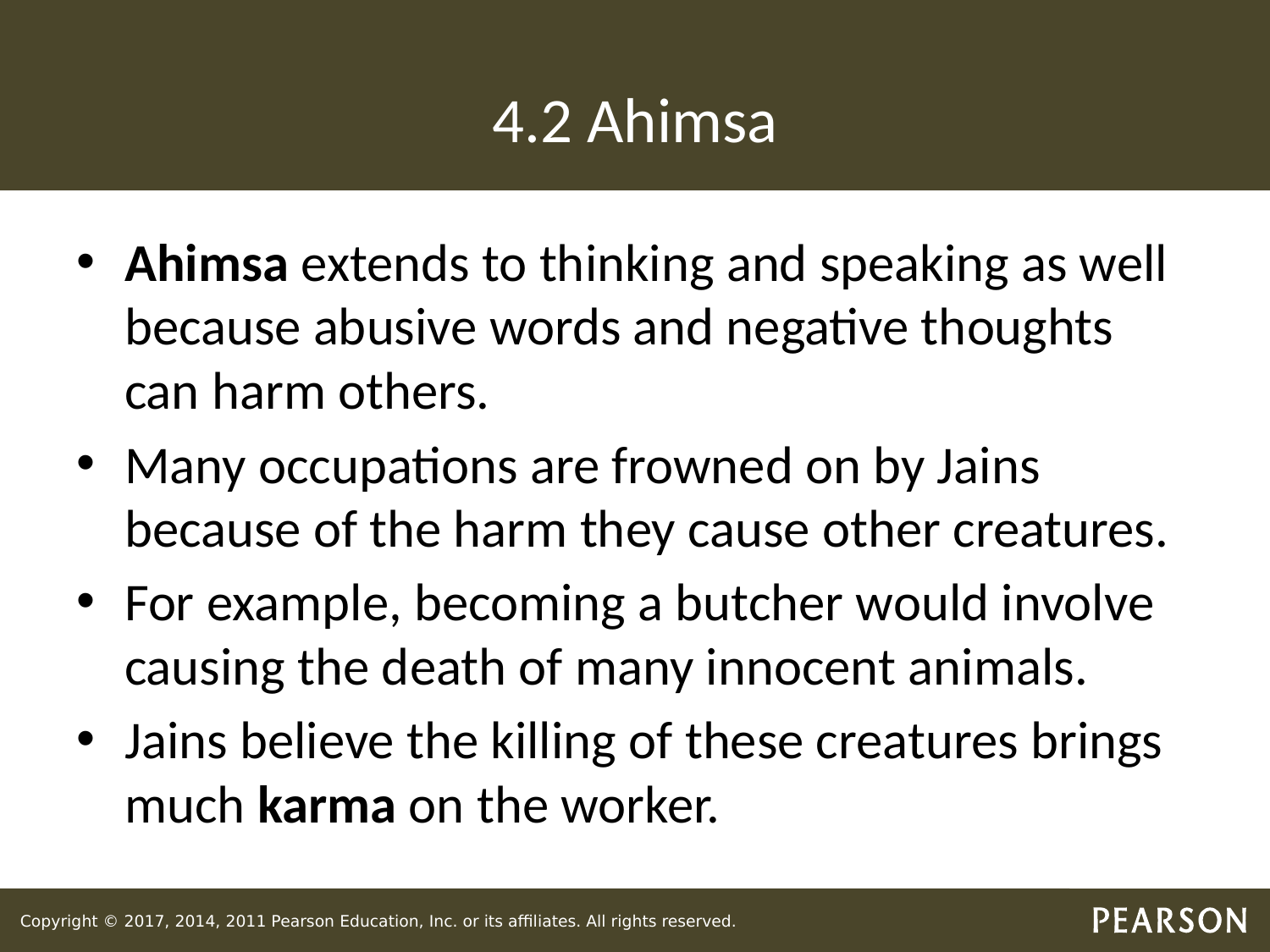

# 4.2 Ahimsa
Ahimsa extends to thinking and speaking as well because abusive words and negative thoughts can harm others.
Many occupations are frowned on by Jains because of the harm they cause other creatures.
For example, becoming a butcher would involve causing the death of many innocent animals.
Jains believe the killing of these creatures brings much karma on the worker.